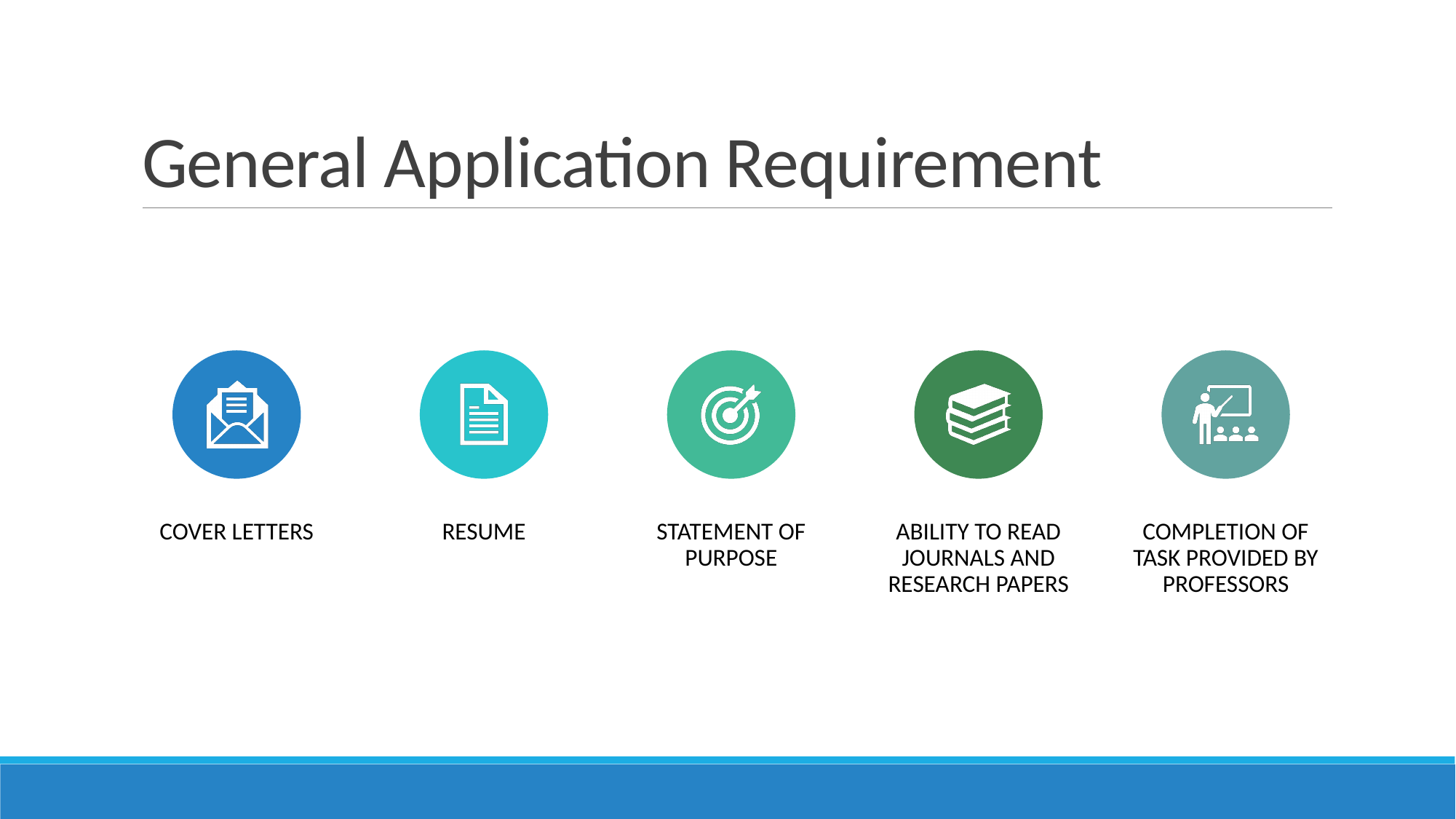

# General Application Requirement
Cover Letters
Resume
Statement of Purpose
Ability to read journals and research papers
Completion of Task provided by professors